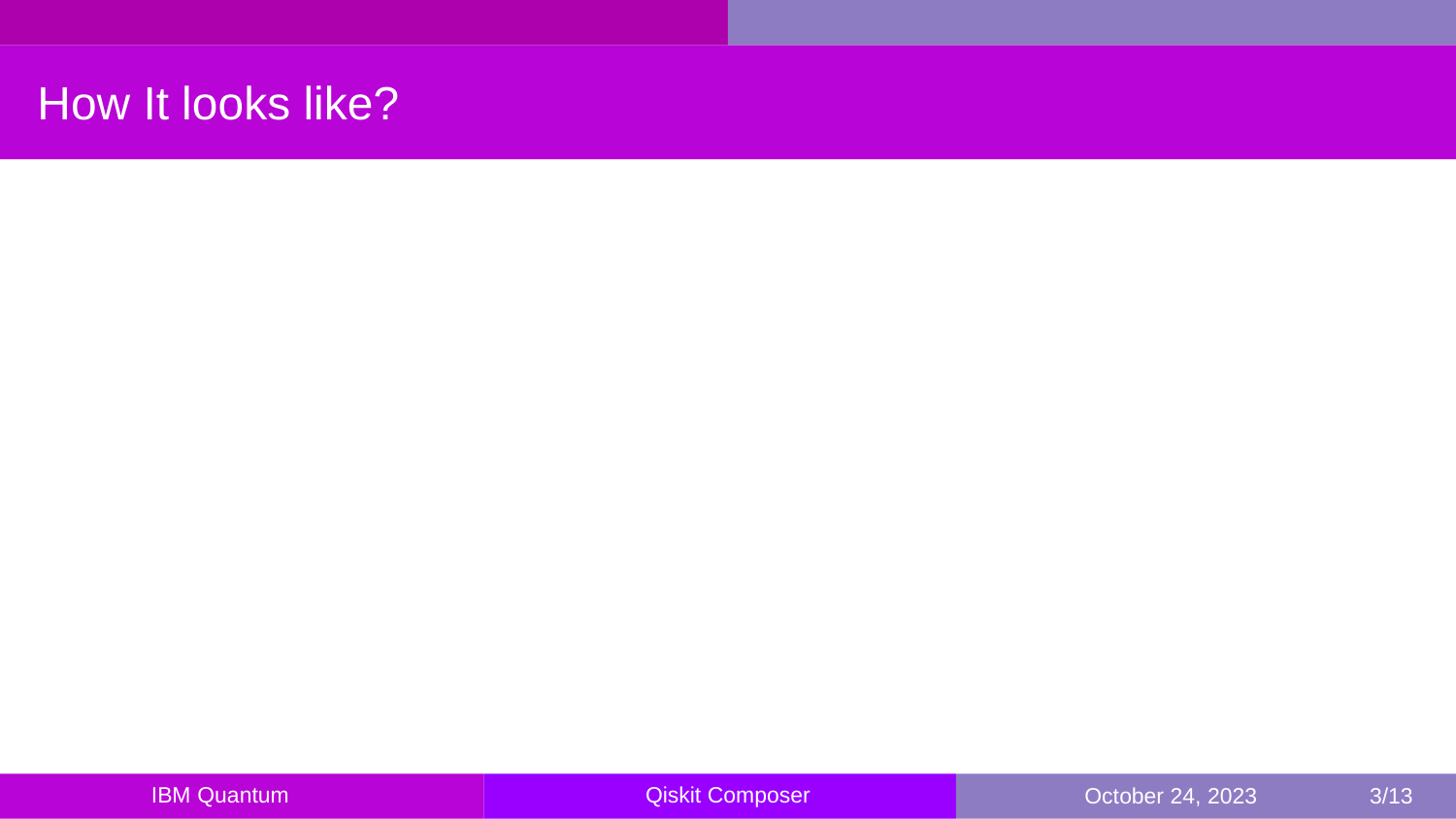

How It looks like?

IBM Quantum
Qiskit Composer
October 24, 2023
3/13